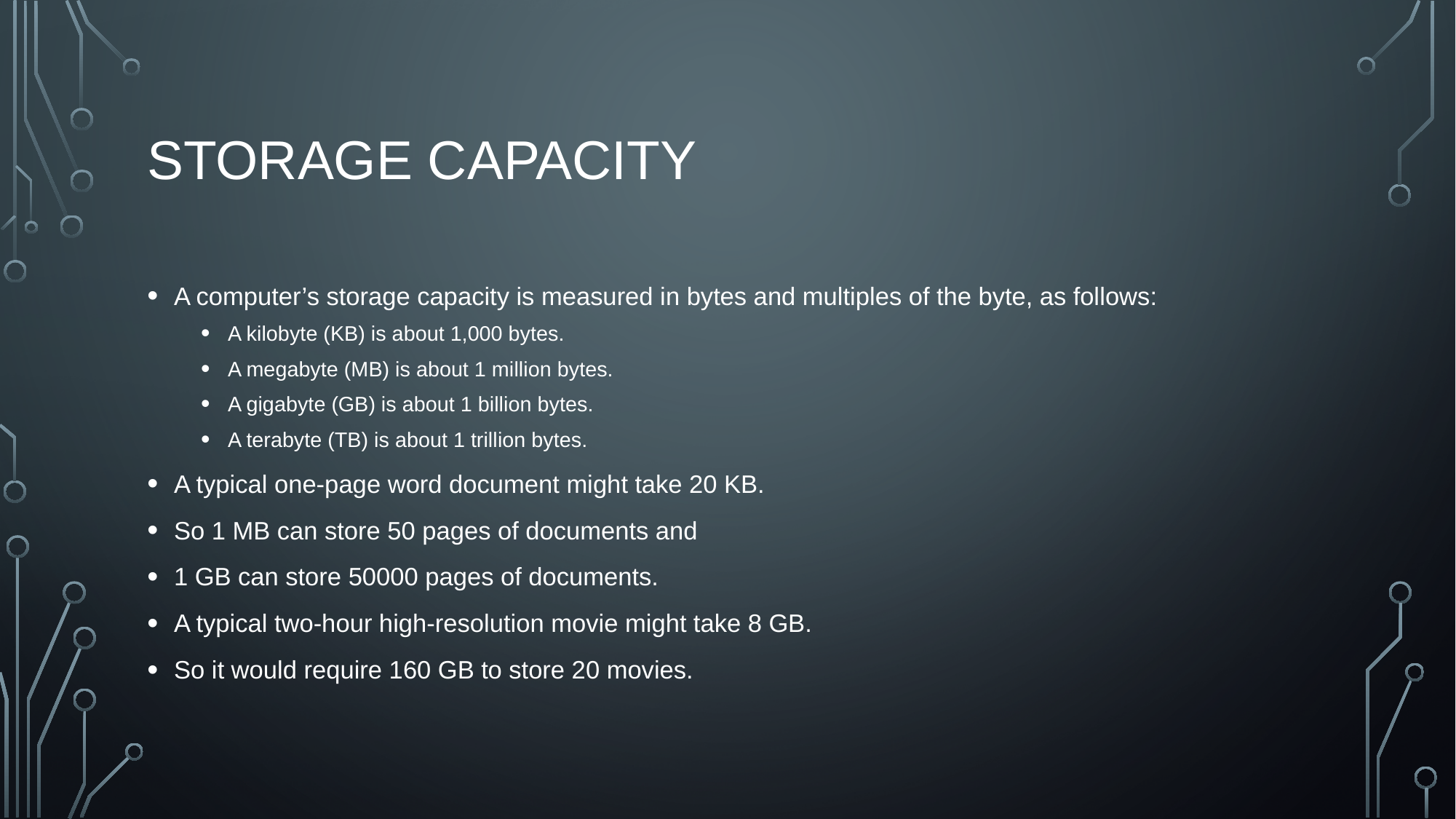

# Storage capacity
A computer’s storage capacity is measured in bytes and multiples of the byte, as follows:
A kilobyte (KB) is about 1,000 bytes.
A megabyte (MB) is about 1 million bytes.
A gigabyte (GB) is about 1 billion bytes.
A terabyte (TB) is about 1 trillion bytes.
A typical one-page word document might take 20 KB.
So 1 MB can store 50 pages of documents and
1 GB can store 50000 pages of documents.
A typical two-hour high-resolution movie might take 8 GB.
So it would require 160 GB to store 20 movies.